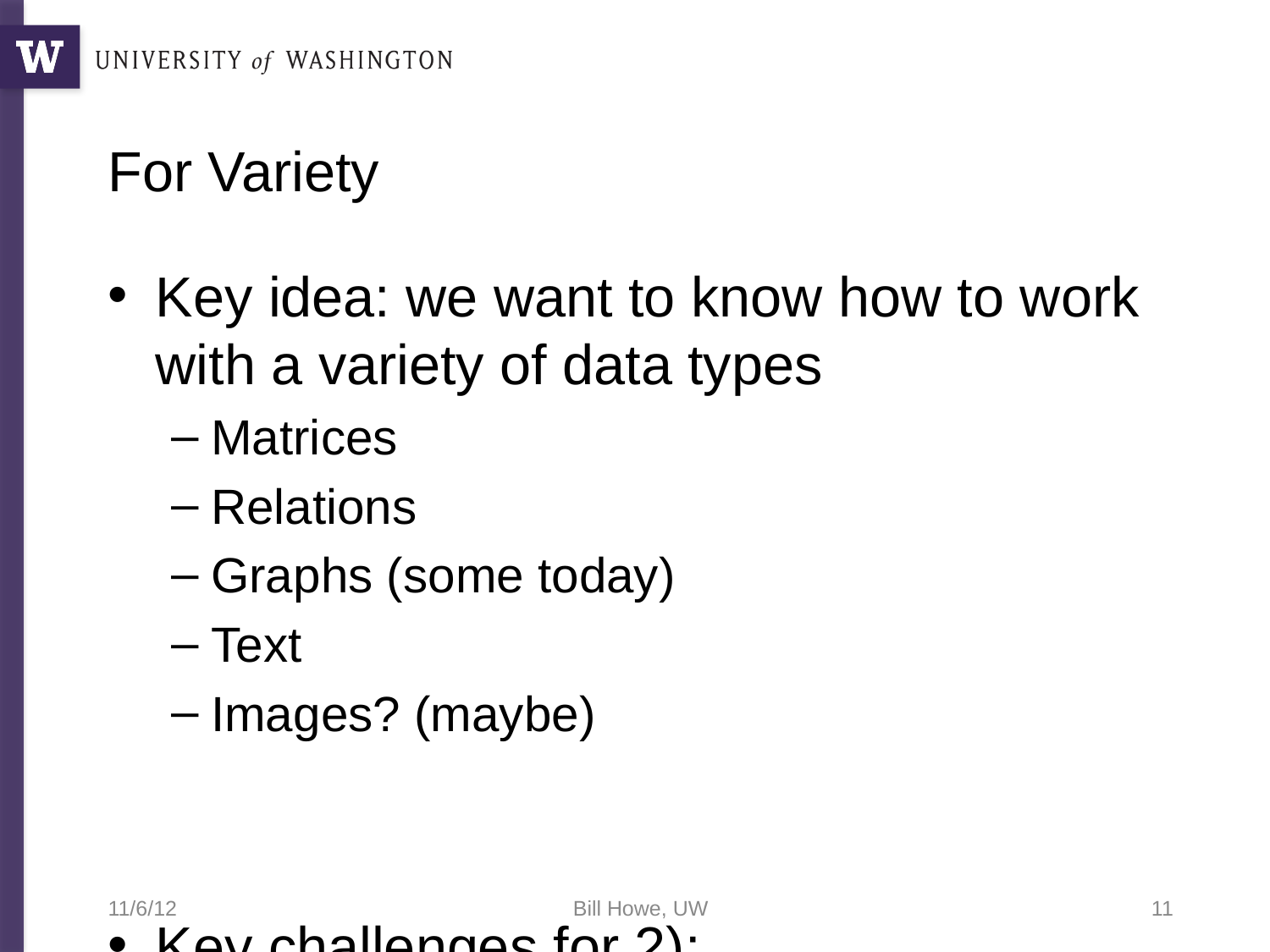

# For Variety
Key idea: we want to know how to work with a variety of data types
Matrices
Relations
Graphs (some today)
Text
Images? (maybe)

Key challenges for 2):
Selecting the model, running the model.

Later in this class, we will learn a handful of key "go to" techniques.

We will already know how to implement them in the abstractions above.

Key challenges for 3):

Communicating the results of a "black box" model.

Here, we will consider visualization techniques.
11/6/12
Bill Howe, UW
11